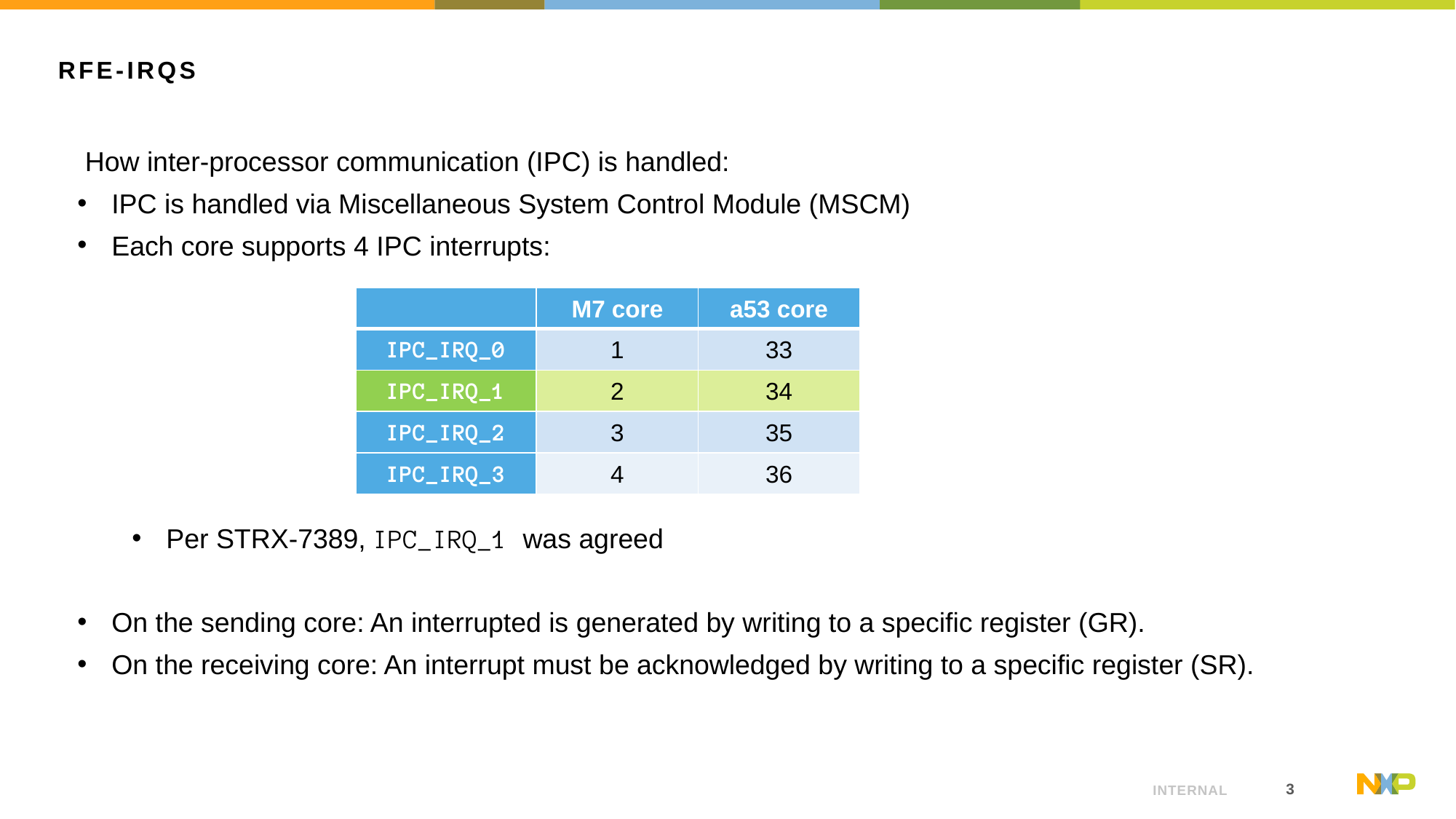

# RFE-IRQs
 How inter-processor communication (IPC) is handled:
IPC is handled via Miscellaneous System Control Module (MSCM)
Each core supports 4 IPC interrupts:

Per STRX-7389, IPC_IRQ_1 was agreed

On the sending core: An interrupted is generated by writing to a specific register (GR).
On the receiving core: An interrupt must be acknowledged by writing to a specific register (SR).

|  | M7 core | a53 core |
| --- | --- | --- |
| IPC\_IRQ\_0 | 1 | 33 |
| IPC\_IRQ\_1 | 2 | 34 |
| IPC\_IRQ\_2 | 3 | 35 |
| IPC\_IRQ\_3 | 4 | 36 |